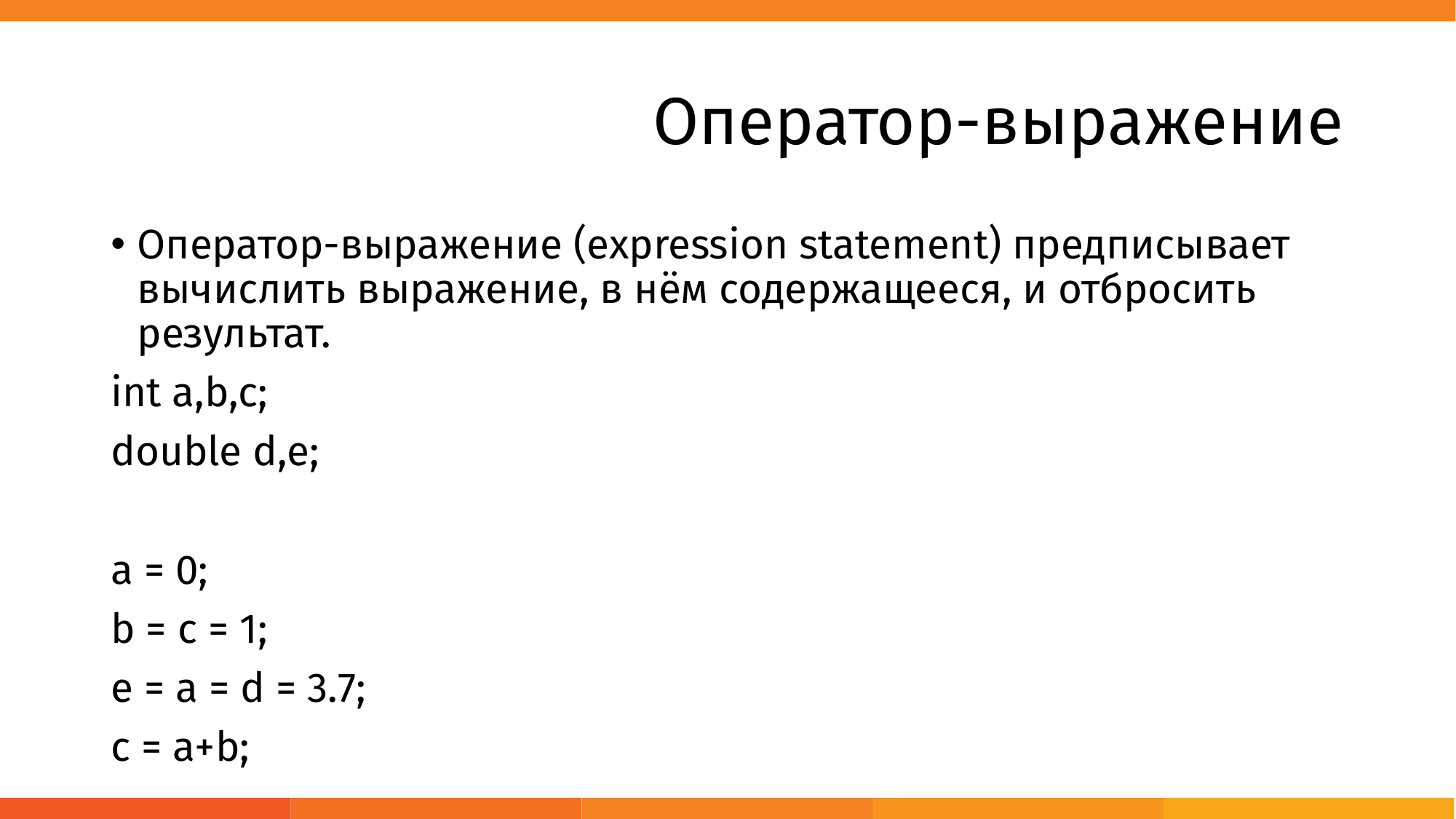

# Оператор-выражение
Оператор-выражение (expression statement) предписывает вычислить выражение, в нём содержащееся, и отбросить результат.
int a,b,c;
double d,e;

a = 0;
b = c = 1;
e = a = d = 3.7;
c = a+b;